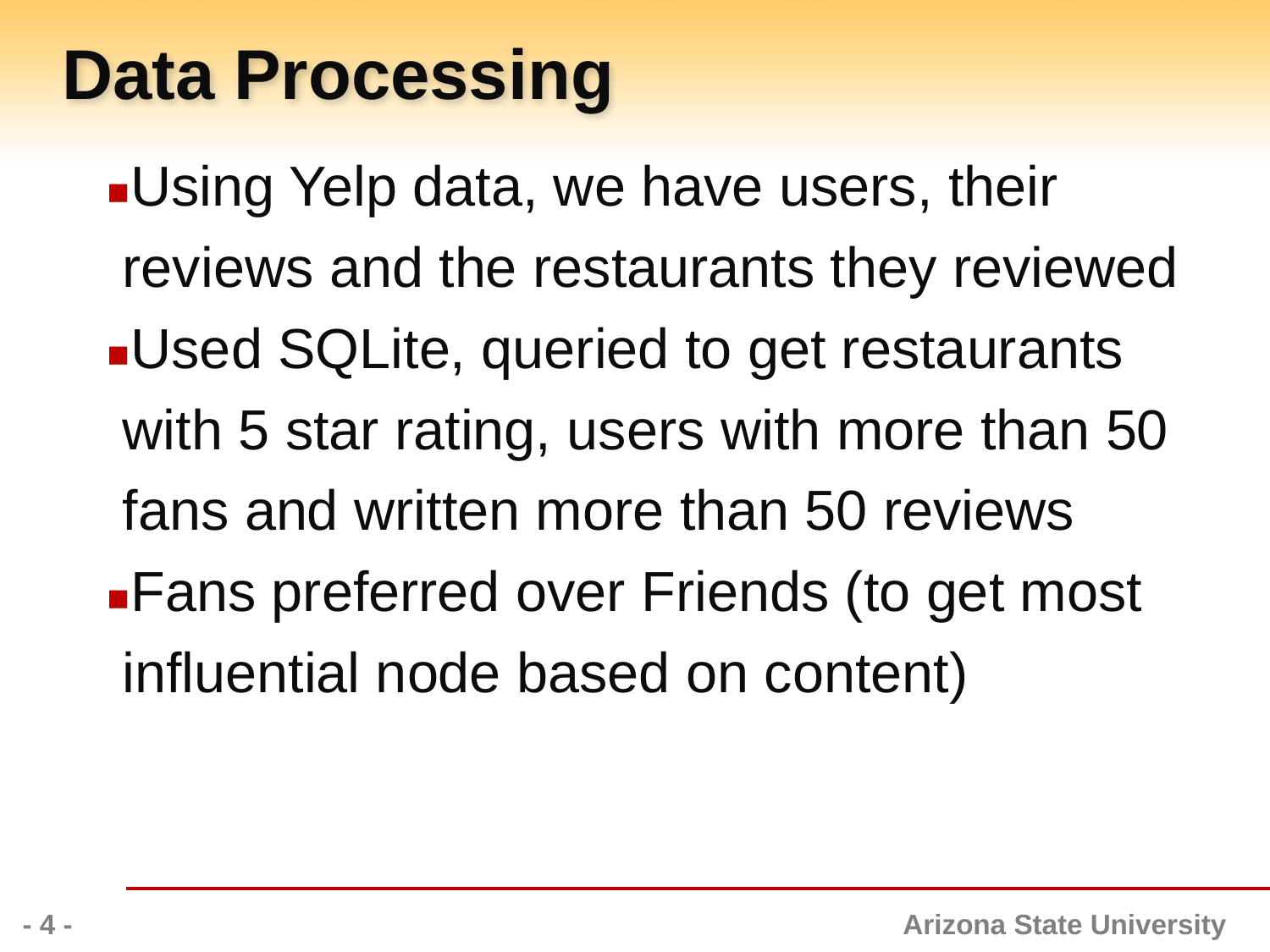

# Data Processing
Using Yelp data, we have users, their reviews and the restaurants they reviewed
Used SQLite, queried to get restaurants with 5 star rating, users with more than 50 fans and written more than 50 reviews
Fans preferred over Friends (to get most influential node based on content)

- 4 -